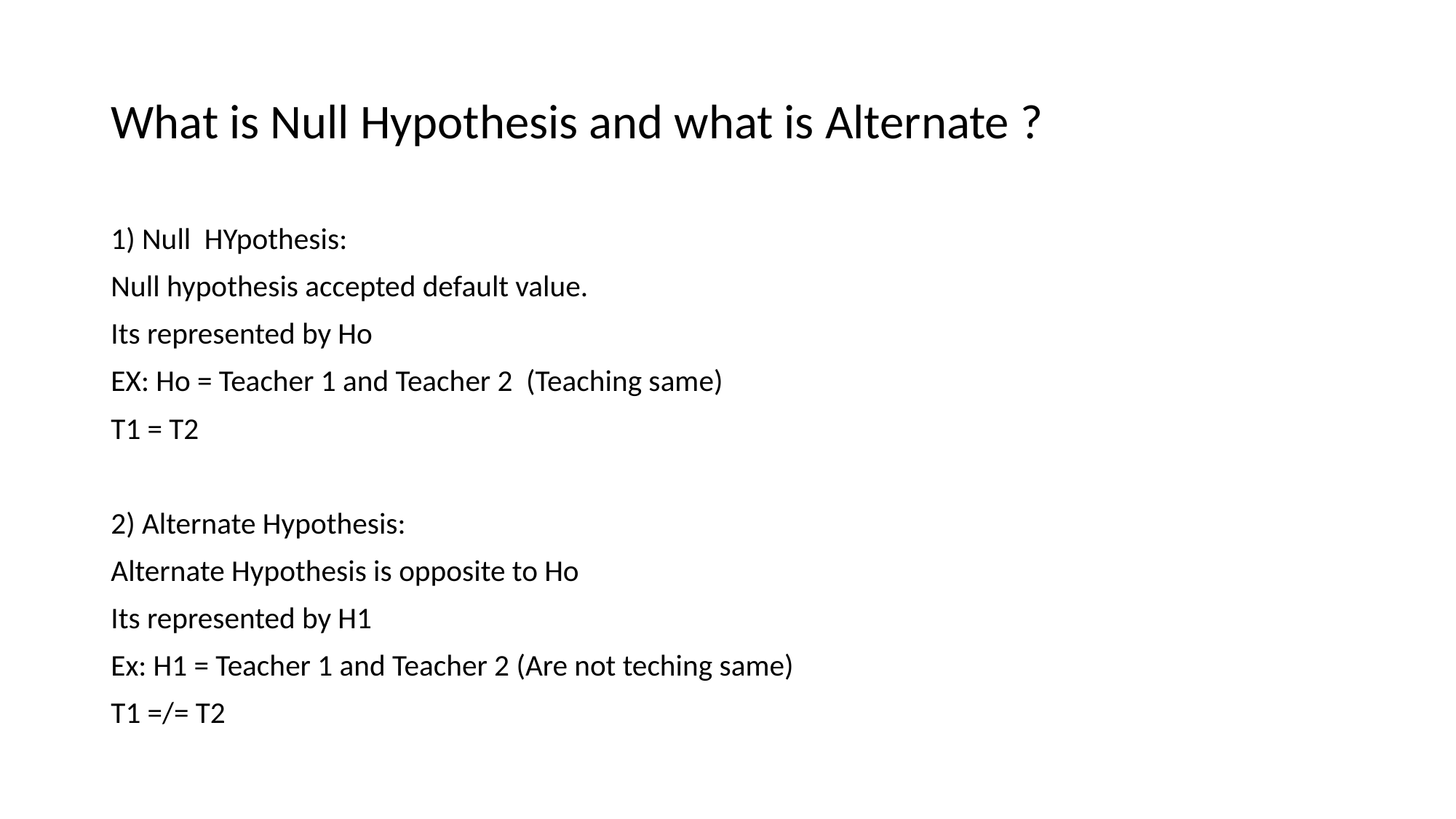

# What is Null Hypothesis and what is Alternate ?
1) Null  HYpothesis:
Null hypothesis accepted default value.
Its represented by Ho
EX: Ho = Teacher 1 and Teacher 2  (Teaching same)
T1 = T2

2) Alternate Hypothesis:
Alternate Hypothesis is opposite to Ho
Its represented by H1
Ex: H1 = Teacher 1 and Teacher 2 (Are not teching same)
T1 =/= T2